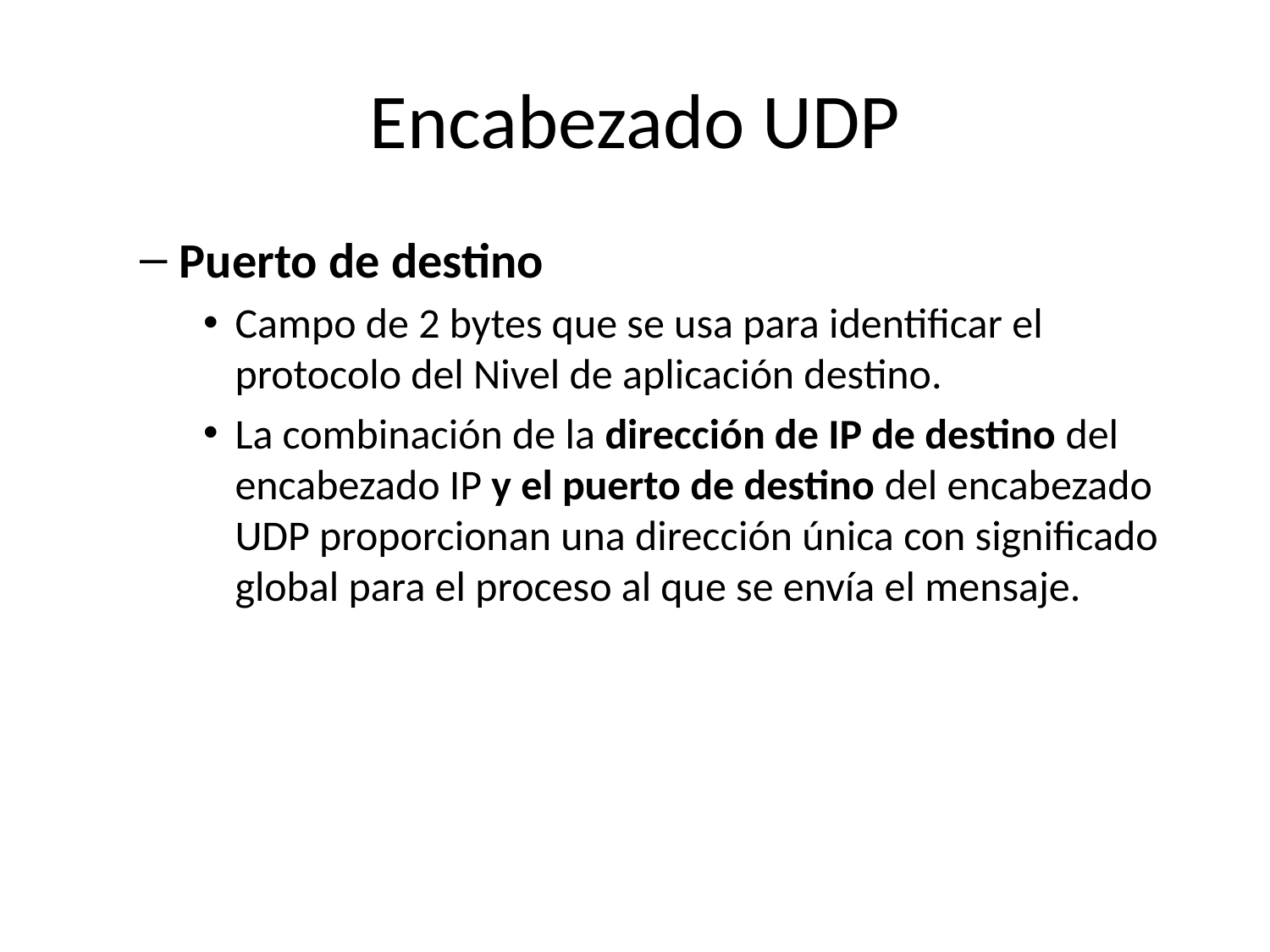

# Encabezado UDP
Puerto de destino
Campo de 2 bytes que se usa para identificar el protocolo del Nivel de aplicación destino.
La combinación de la dirección de IP de destino del encabezado IP y el puerto de destino del encabezado UDP proporcionan una dirección única con significado global para el proceso al que se envía el mensaje.